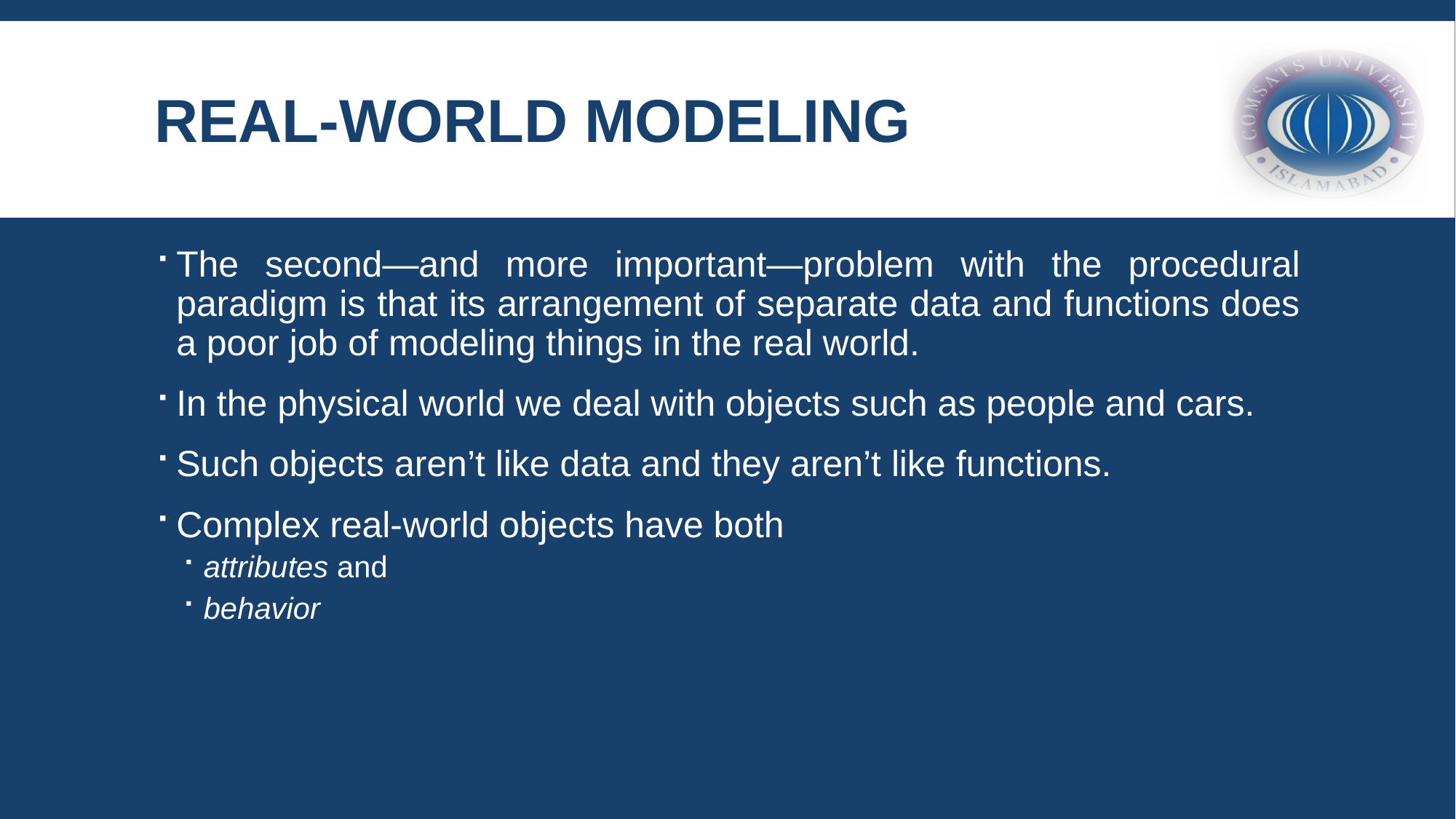

# Real-World Modeling
The second—and more important—problem with the procedural paradigm is that its arrangement of separate data and functions does a poor job of modeling things in the real world.
In the physical world we deal with objects such as people and cars.
Such objects aren’t like data and they aren’t like functions.
Complex real-world objects have both
attributes and
behavior

COMSATS Abbottabad